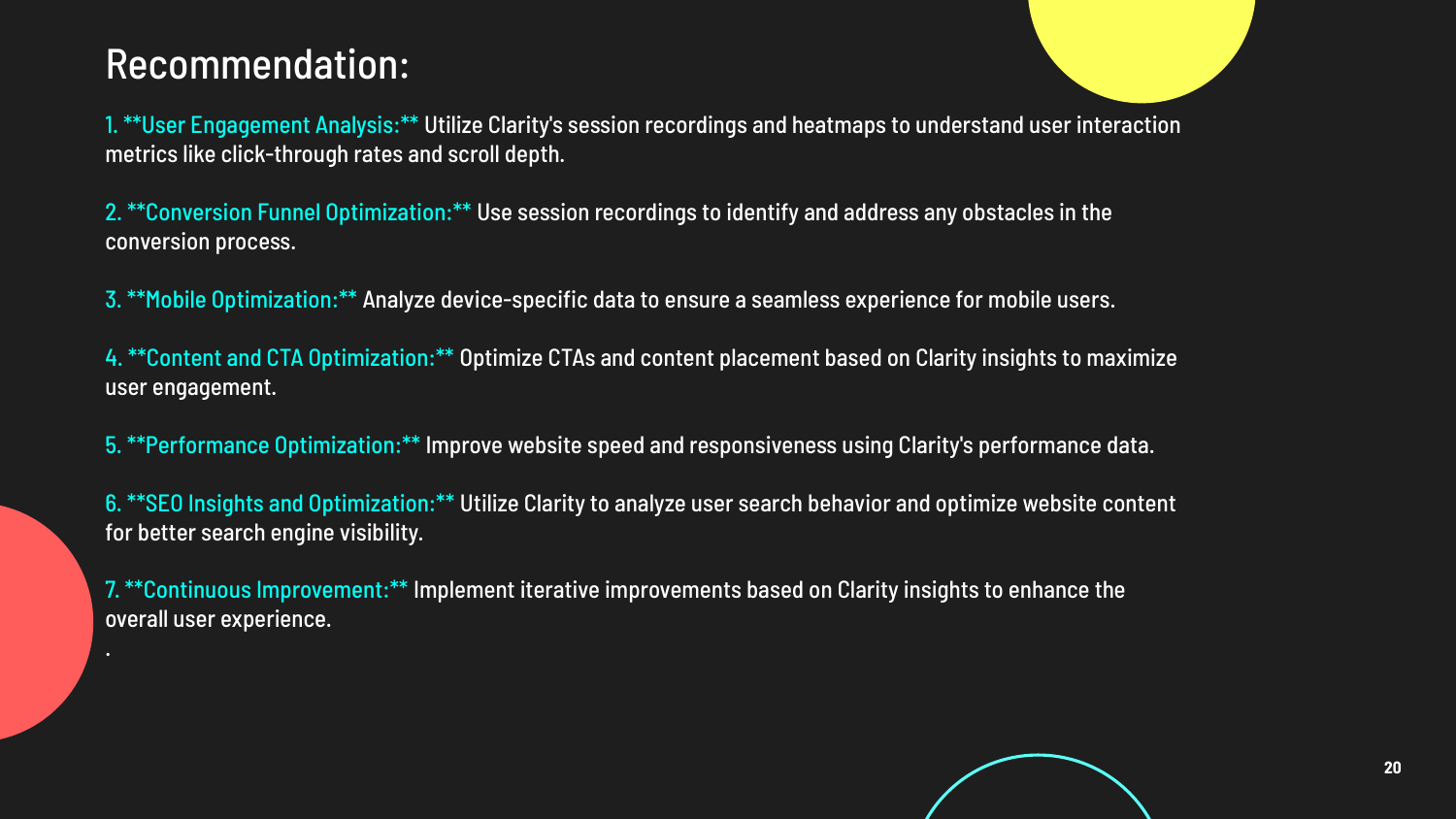

Recommendation:
1. **User Engagement Analysis:** Utilize Clarity's session recordings and heatmaps to understand user interaction metrics like click-through rates and scroll depth.

2. **Conversion Funnel Optimization:** Use session recordings to identify and address any obstacles in the conversion process.

3. **Mobile Optimization:** Analyze device-specific data to ensure a seamless experience for mobile users.

4. **Content and CTA Optimization:** Optimize CTAs and content placement based on Clarity insights to maximize user engagement.

5. **Performance Optimization:** Improve website speed and responsiveness using Clarity's performance data.

6. **SEO Insights and Optimization:** Utilize Clarity to analyze user search behavior and optimize website content for better search engine visibility.

7. **Continuous Improvement:** Implement iterative improvements based on Clarity insights to enhance the overall user experience.
.
20